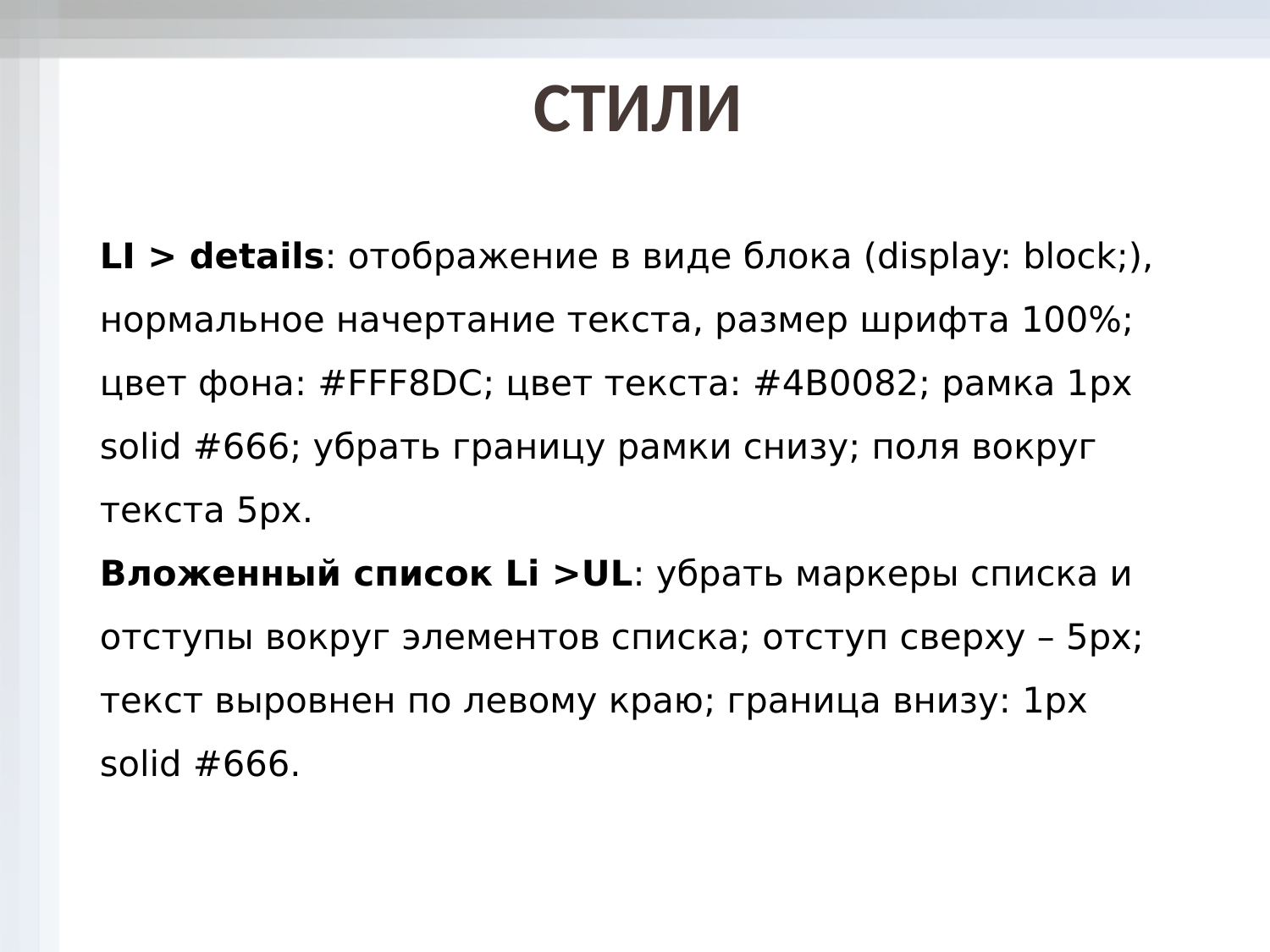

СТИЛИ
LI > details: отображение в виде блока (display: block;), нормальное начертание текста, размер шрифта 100%; цвет фона: #FFF8DC; цвет текста: #4B0082; рамка 1px solid #666; убрать границу рамки снизу; поля вокруг текста 5px.
Вложенный список Li >UL: убрать маркеры списка и отступы вокруг элементов списка; отступ сверху – 5px; текст выровнен по левому краю; граница внизу: 1px solid #666.